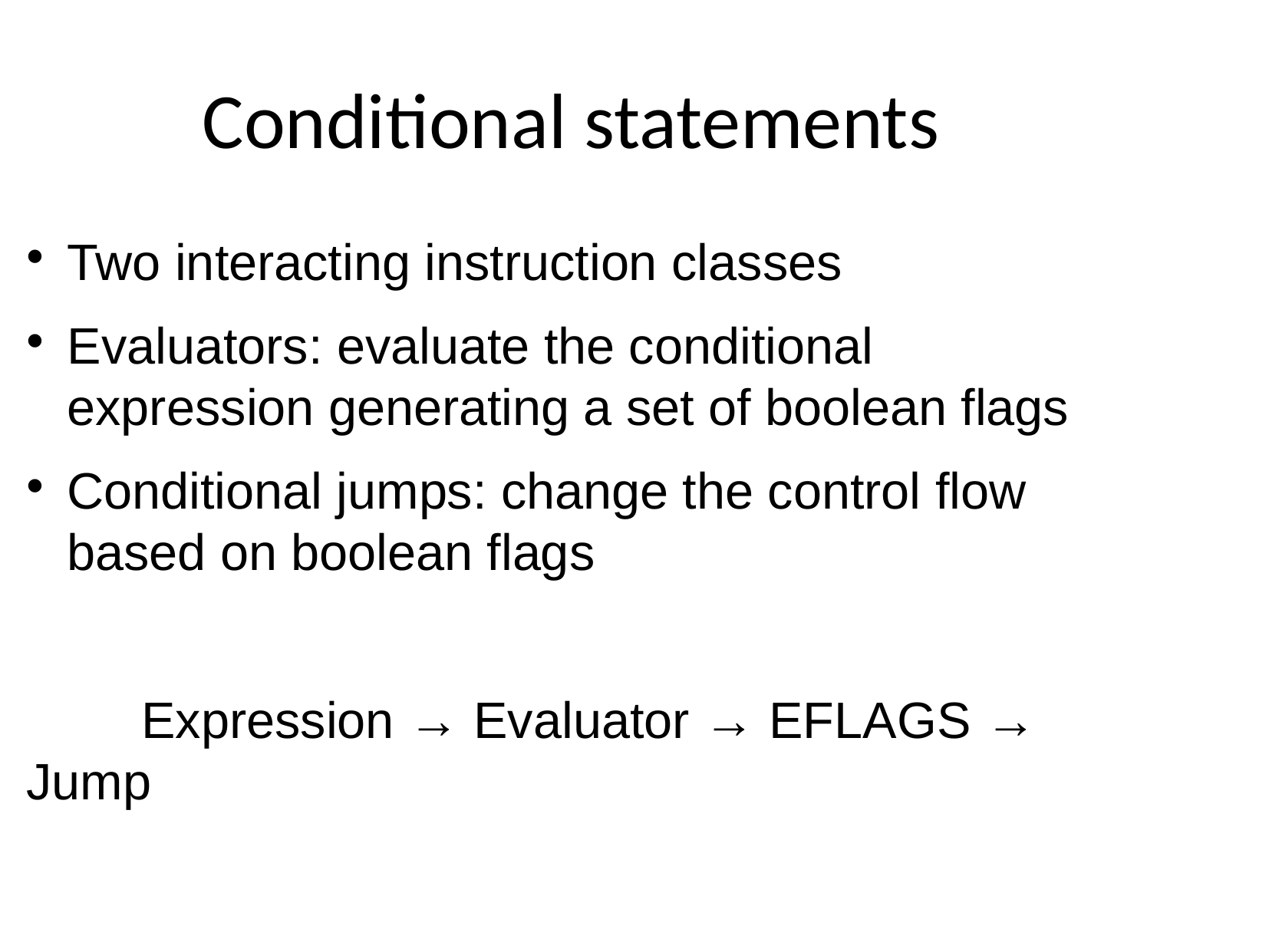

Conditional statements
Two interacting instruction classes
Evaluators: evaluate the conditional expression generating a set of boolean flags
Conditional jumps: change the control flow based on boolean flags

	Expression → Evaluator → EFLAGS → Jump